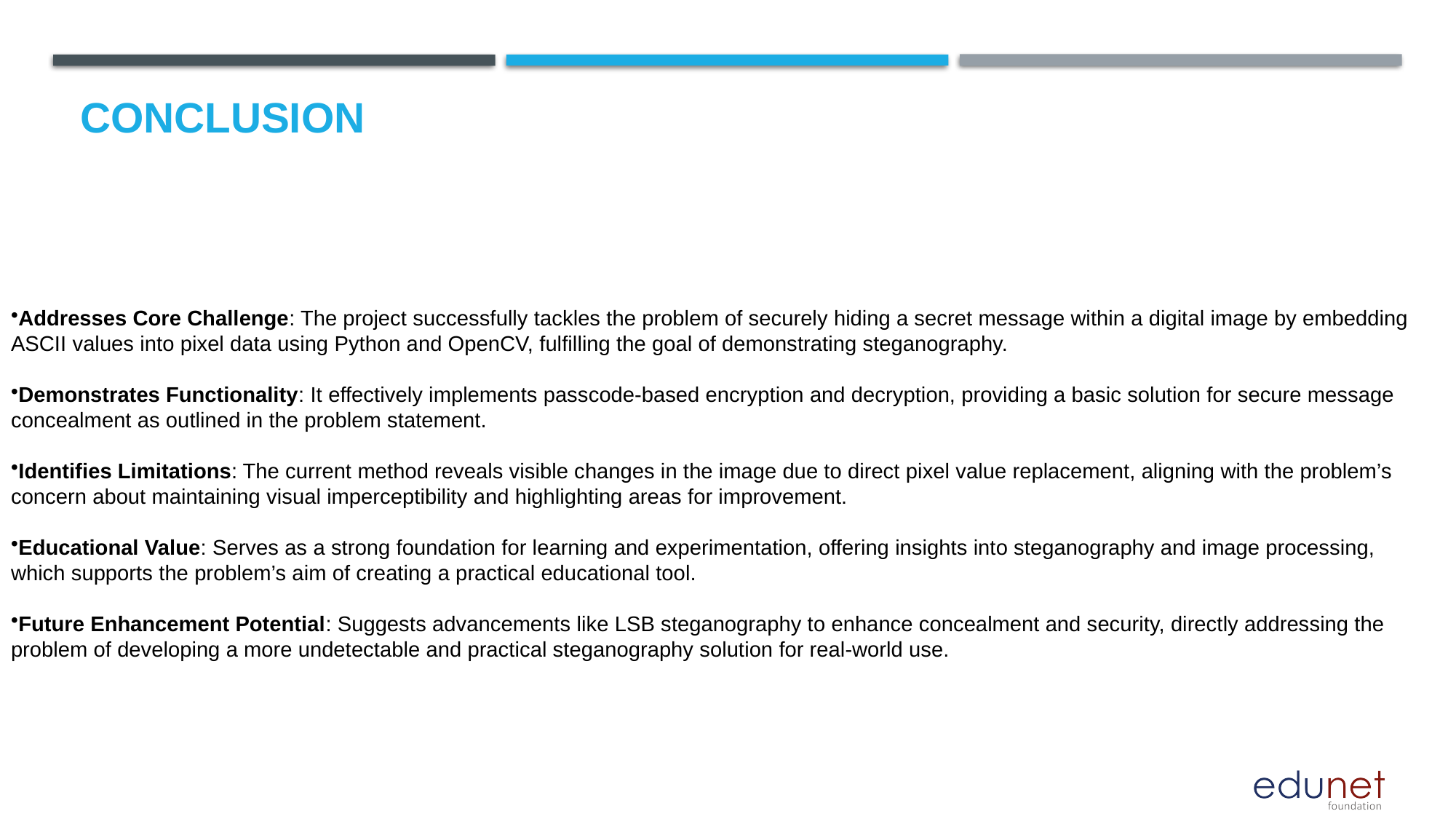

# Conclusion
Addresses Core Challenge: The project successfully tackles the problem of securely hiding a secret message within a digital image by embedding ASCII values into pixel data using Python and OpenCV, fulfilling the goal of demonstrating steganography.
Demonstrates Functionality: It effectively implements passcode-based encryption and decryption, providing a basic solution for secure message concealment as outlined in the problem statement.
Identifies Limitations: The current method reveals visible changes in the image due to direct pixel value replacement, aligning with the problem’s concern about maintaining visual imperceptibility and highlighting areas for improvement.
Educational Value: Serves as a strong foundation for learning and experimentation, offering insights into steganography and image processing, which supports the problem’s aim of creating a practical educational tool.
Future Enhancement Potential: Suggests advancements like LSB steganography to enhance concealment and security, directly addressing the problem of developing a more undetectable and practical steganography solution for real-world use.